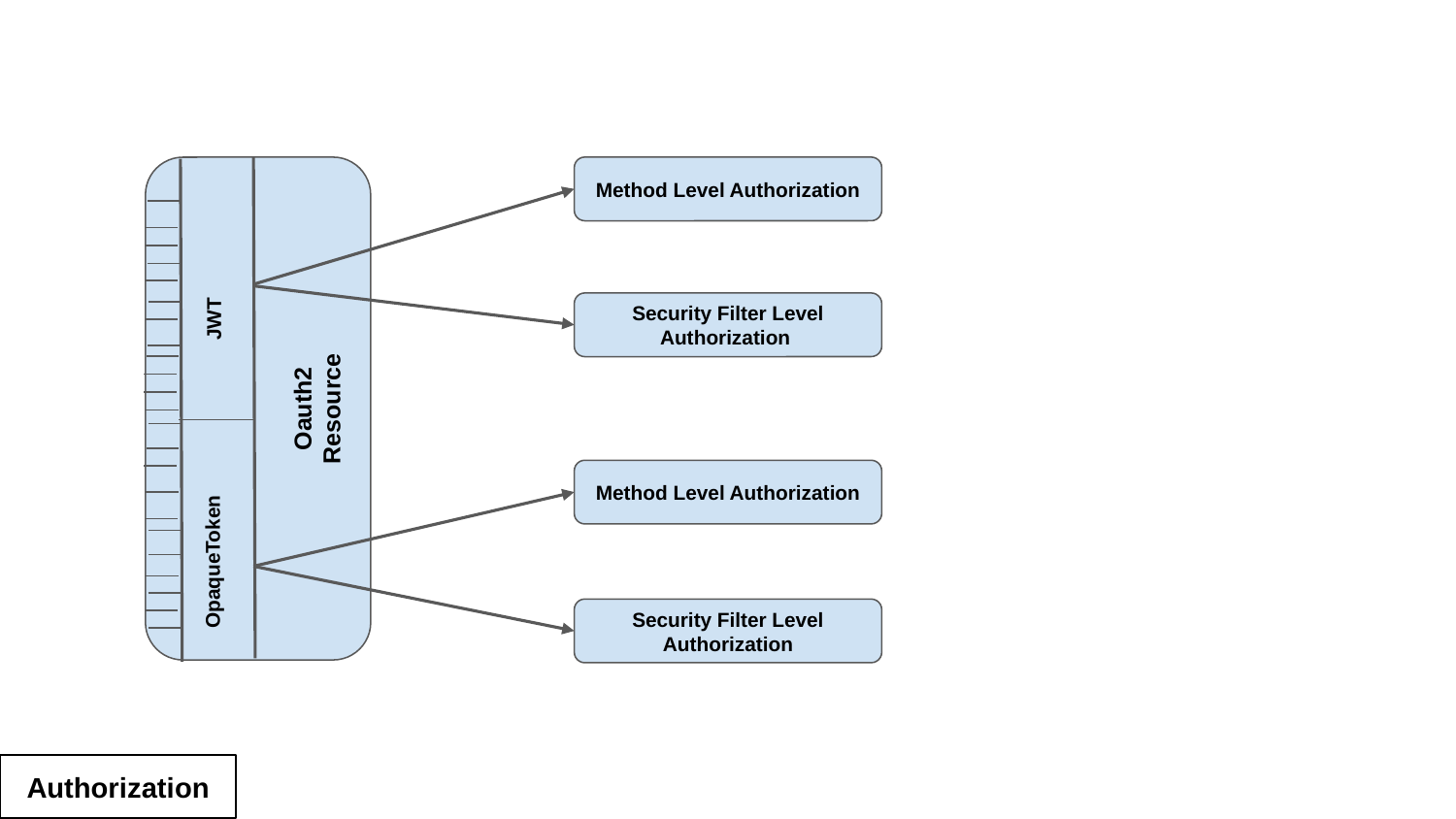

Method Level Authorization
JWT
Security Filter Level Authorization

Oauth2
Resource
Method Level Authorization
OpaqueToken
Security Filter Level Authorization
Authorization